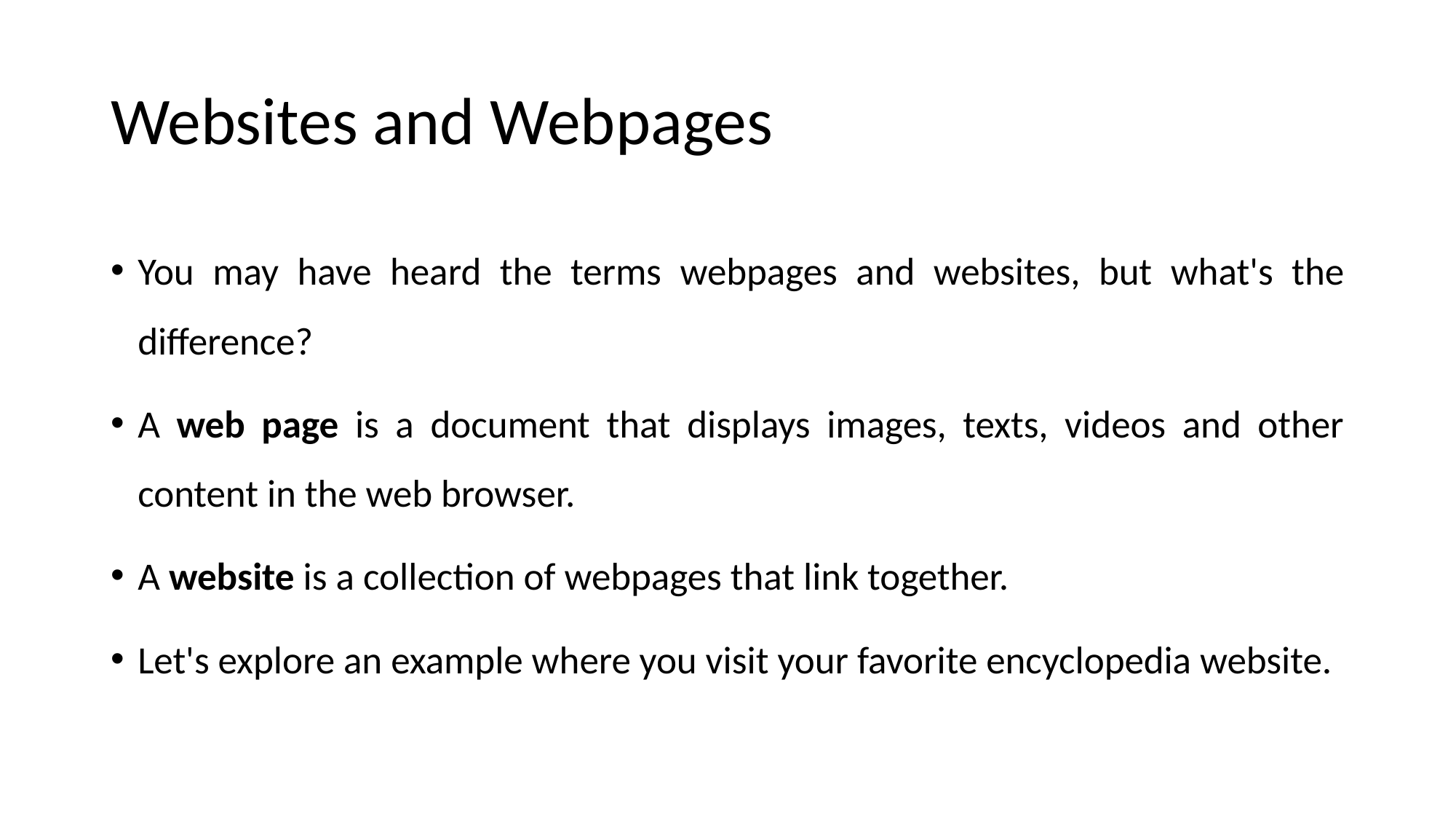

# Websites and Webpages
You may have heard the terms webpages and websites, but what's the difference?
A web page is a document that displays images, texts, videos and other content in the web browser.
A website is a collection of webpages that link together.
Let's explore an example where you visit your favorite encyclopedia website.